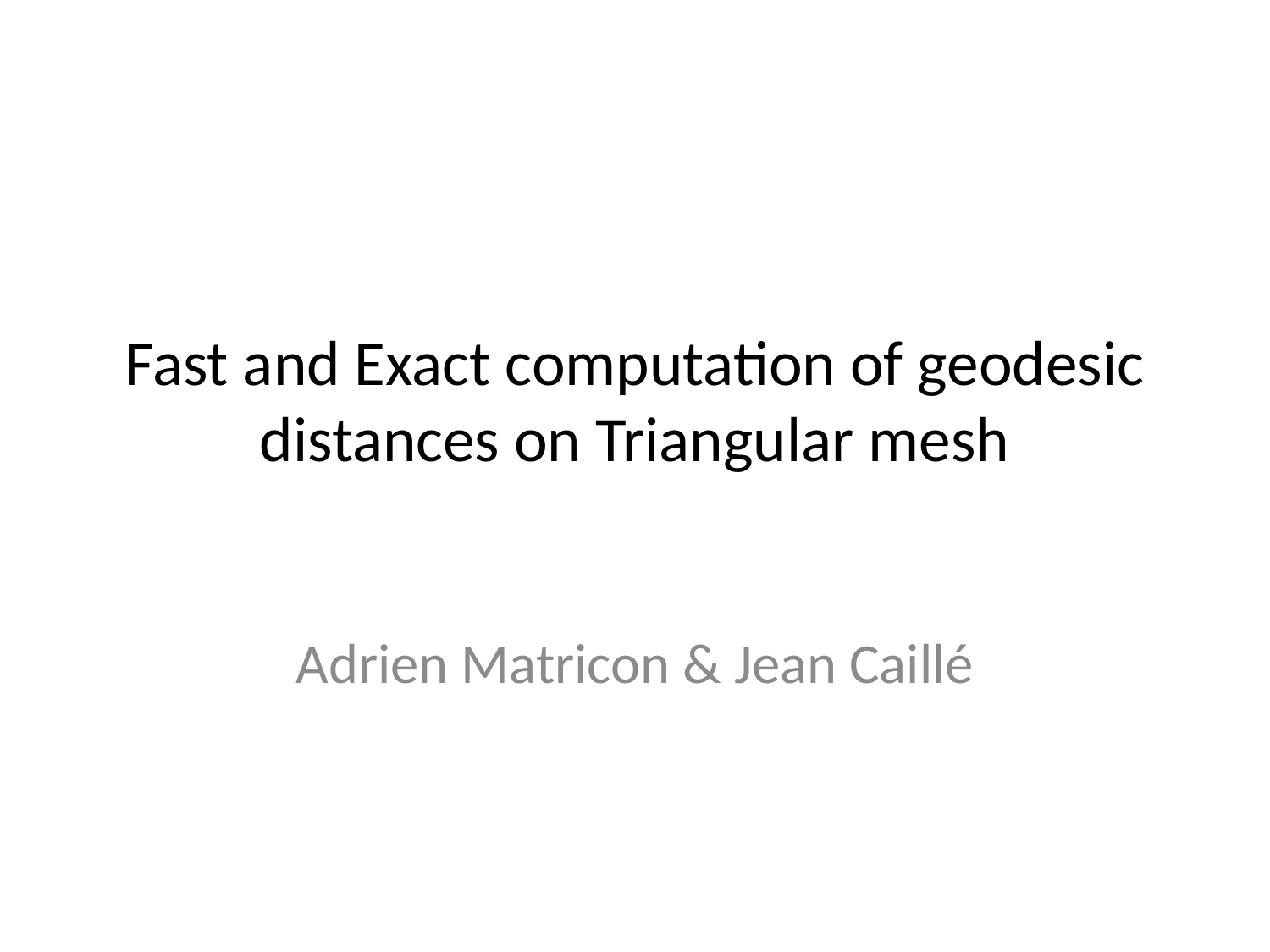

# Fast and Exact computation of geodesic distances on Triangular mesh
Adrien Matricon & Jean Caillé